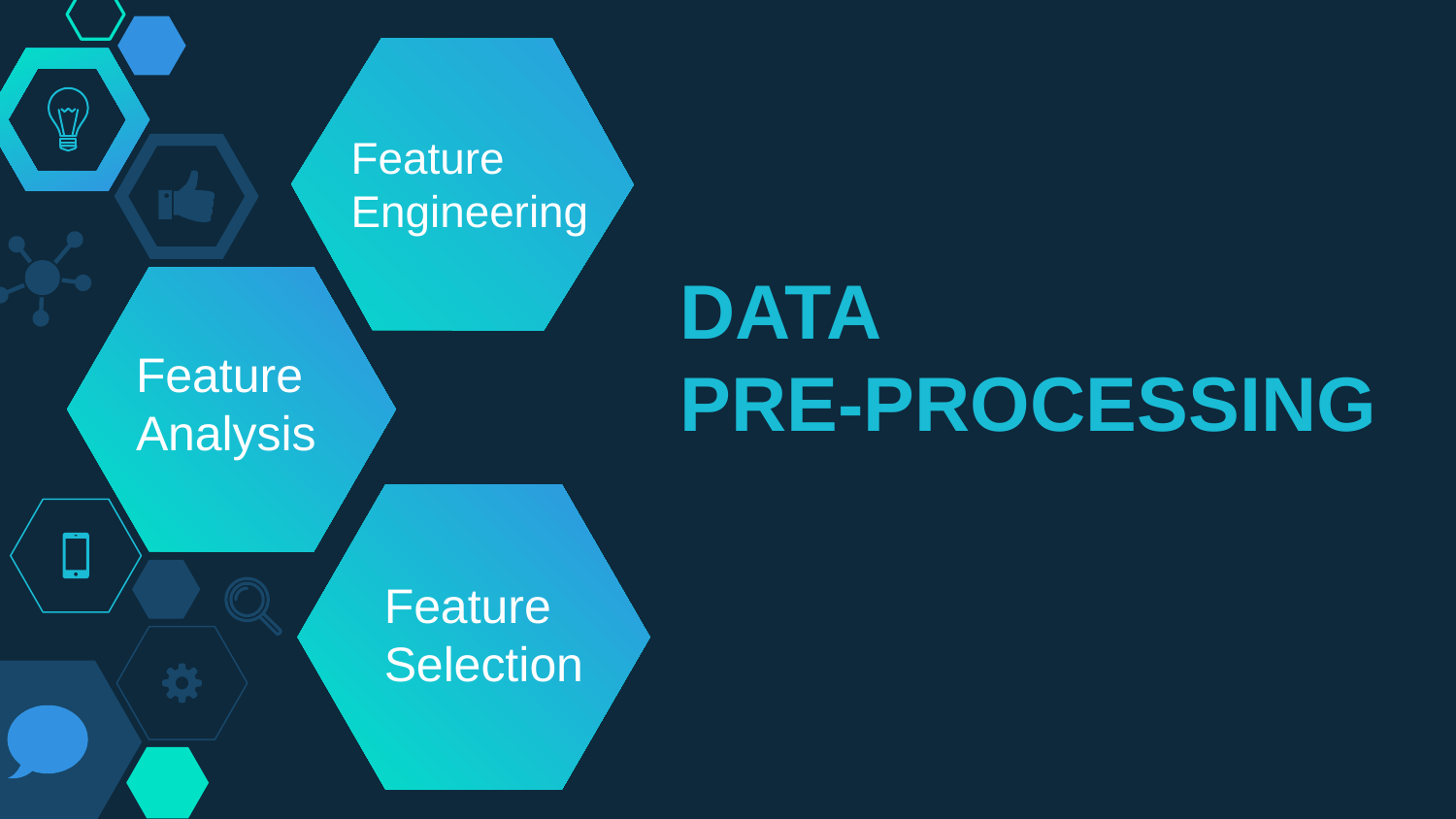

Feature
Engineering
# DATA
PRE-PROCESSING
Feature Analysis

Feature Selection